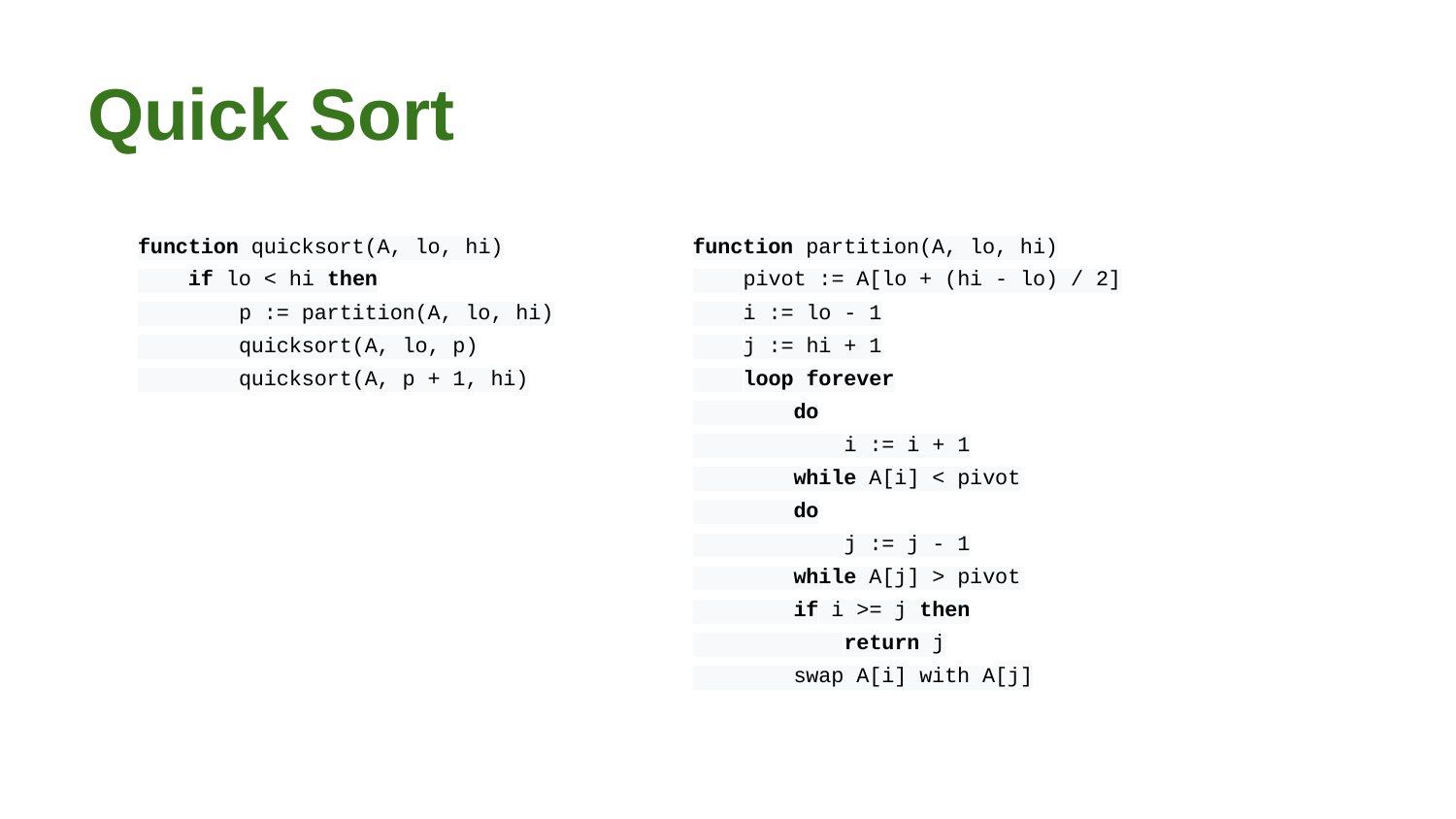

# Quick Sort
function quicksort(A, lo, hi)
    if lo < hi then
        p := partition(A, lo, hi)
        quicksort(A, lo, p)
        quicksort(A, p + 1, hi)

function partition(A, lo, hi)
    pivot := A[lo + (hi - lo) / 2]
    i := lo - 1
    j := hi + 1
    loop forever
        do
            i := i + 1
        while A[i] < pivot
        do
            j := j - 1
        while A[j] > pivot
        if i >= j then
            return j
        swap A[i] with A[j]